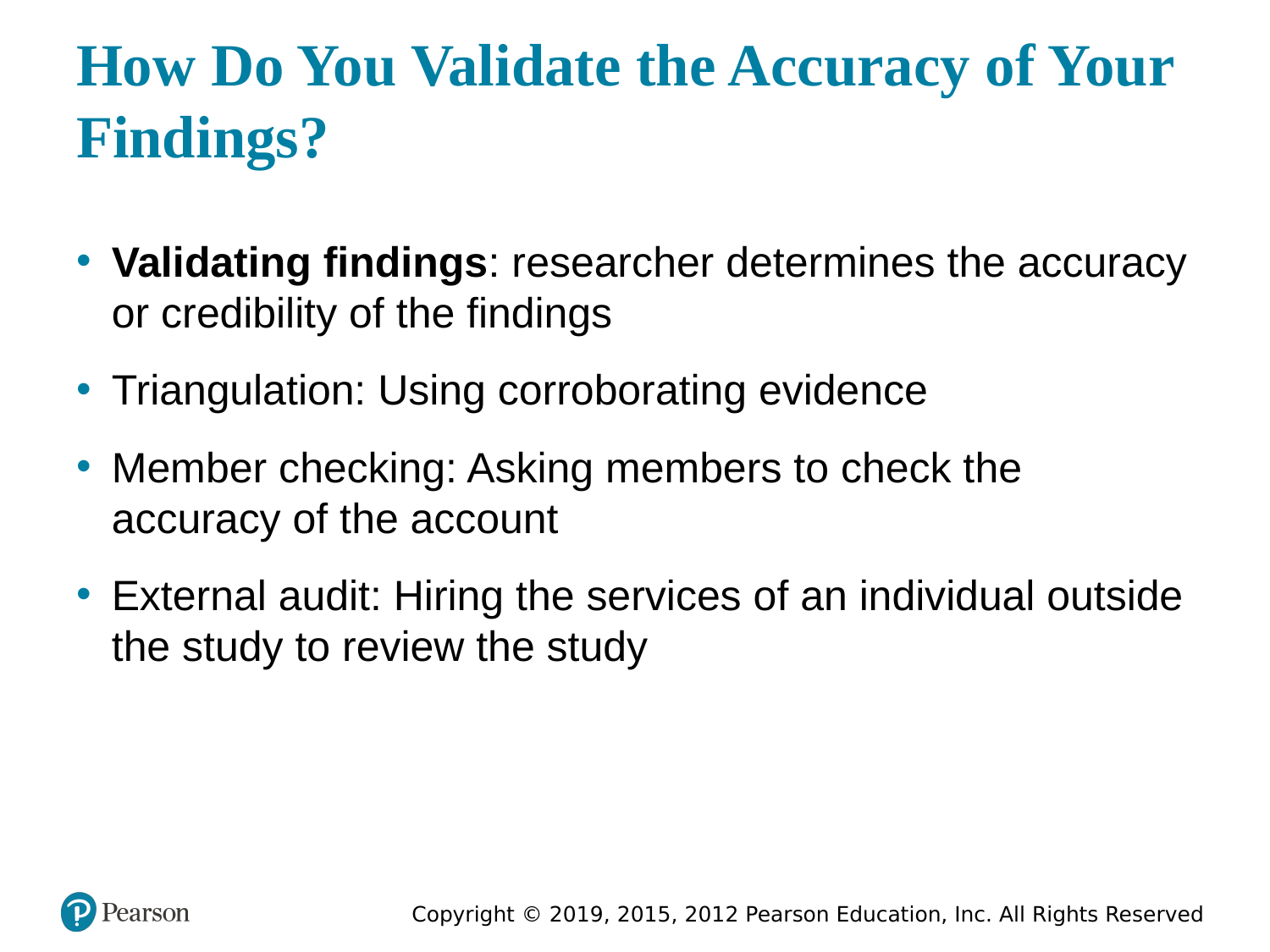

# How Do You Validate the Accuracy of Your Findings?
Validating findings: researcher determines the accuracy or credibility of the findings
Triangulation: Using corroborating evidence
Member checking: Asking members to check the accuracy of the account
External audit: Hiring the services of an individual outside the study to review the study